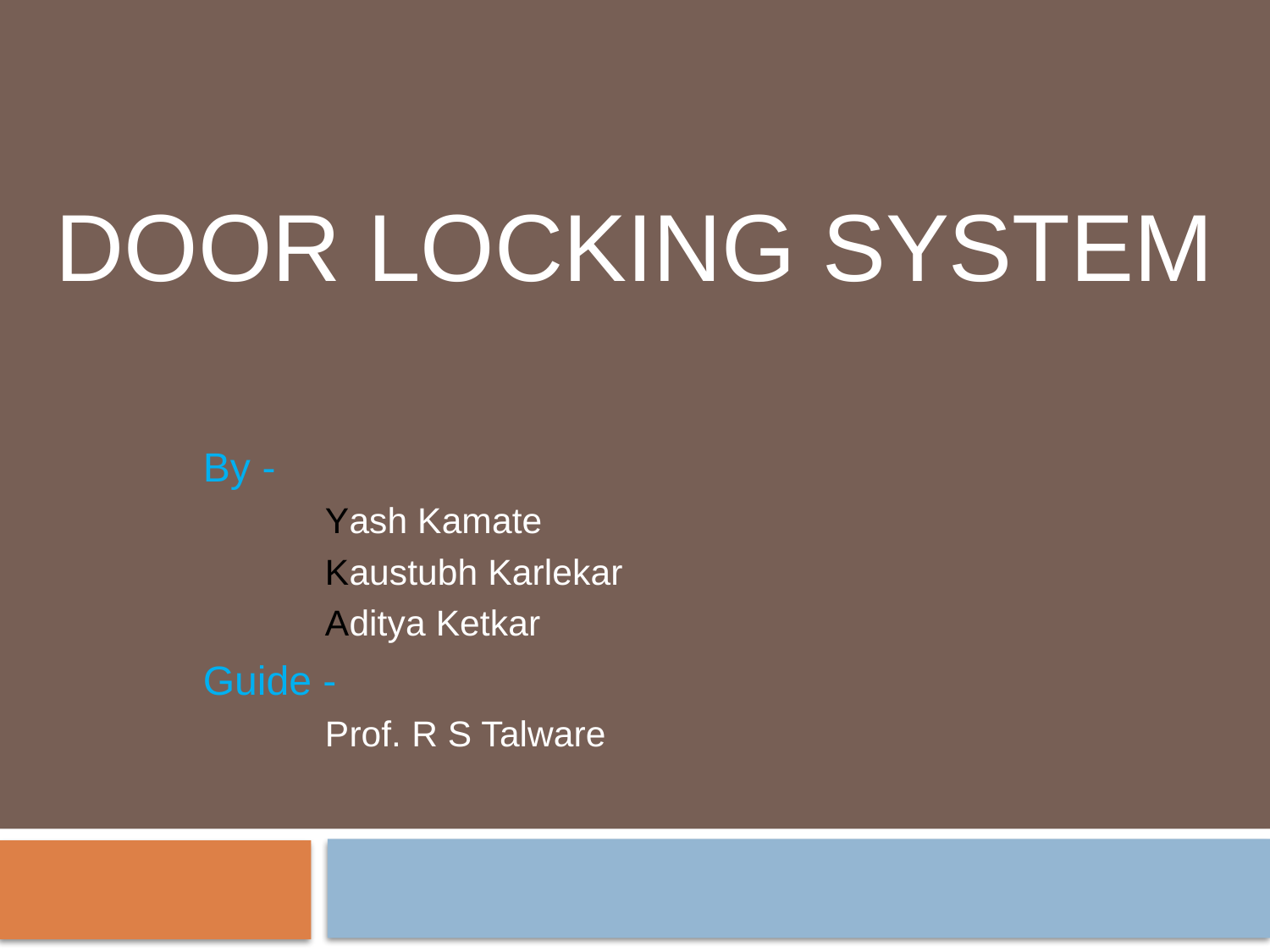

# Door Locking System
By -
Yash Kamate
Kaustubh Karlekar
Aditya Ketkar
Guide -
Prof. R S Talware